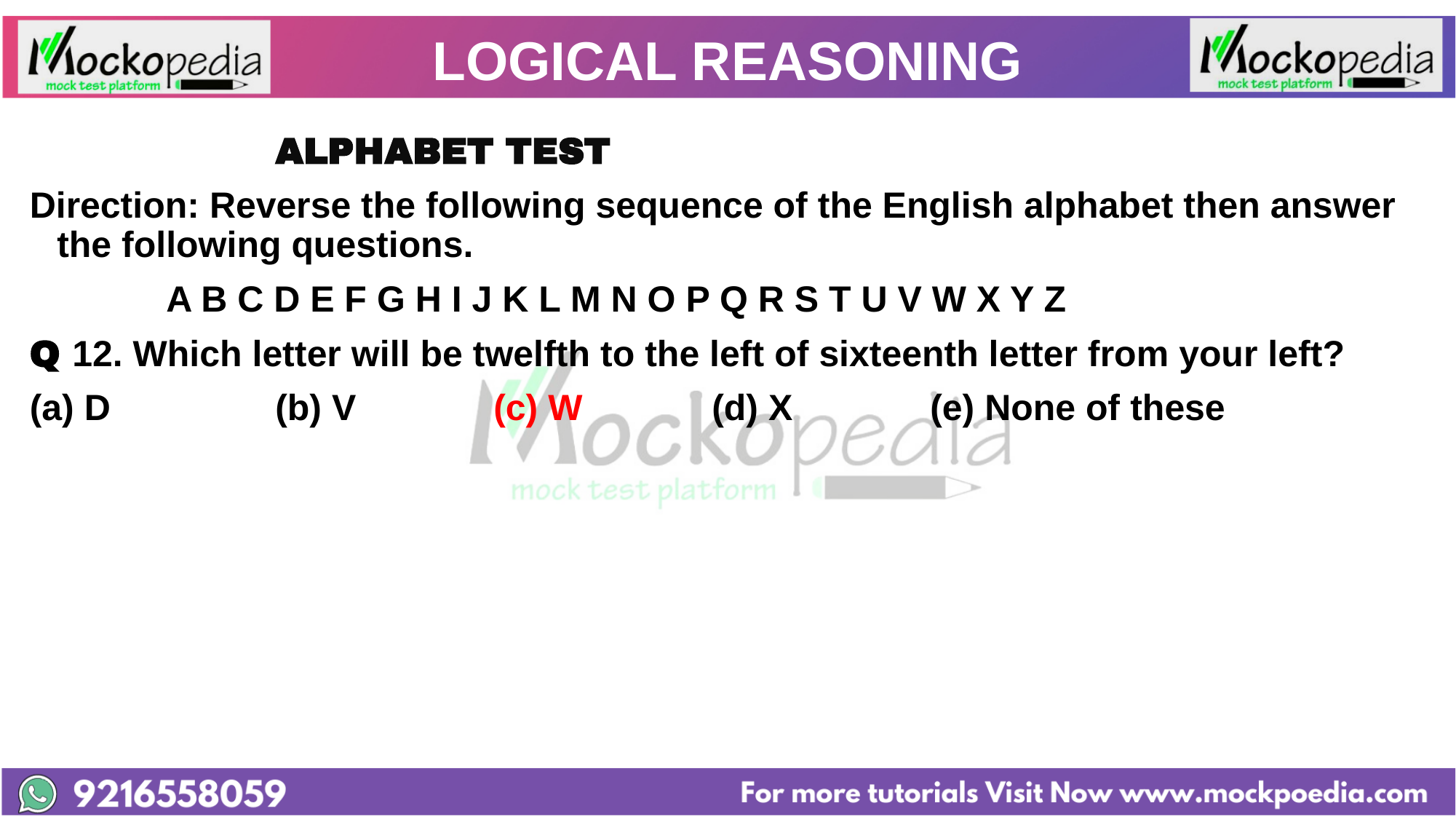

# LOGICAL REASONING
			ALPHABET TEST
Direction: Reverse the following sequence of the English alphabet then answer the following questions.
		A B C D E F G H I J K L M N O P Q R S T U V W X Y Z
Q 12. Which letter will be twelfth to the left of sixteenth letter from your left?
(a) D 		(b) V 		(c) W 		(d) X 		(e) None of these